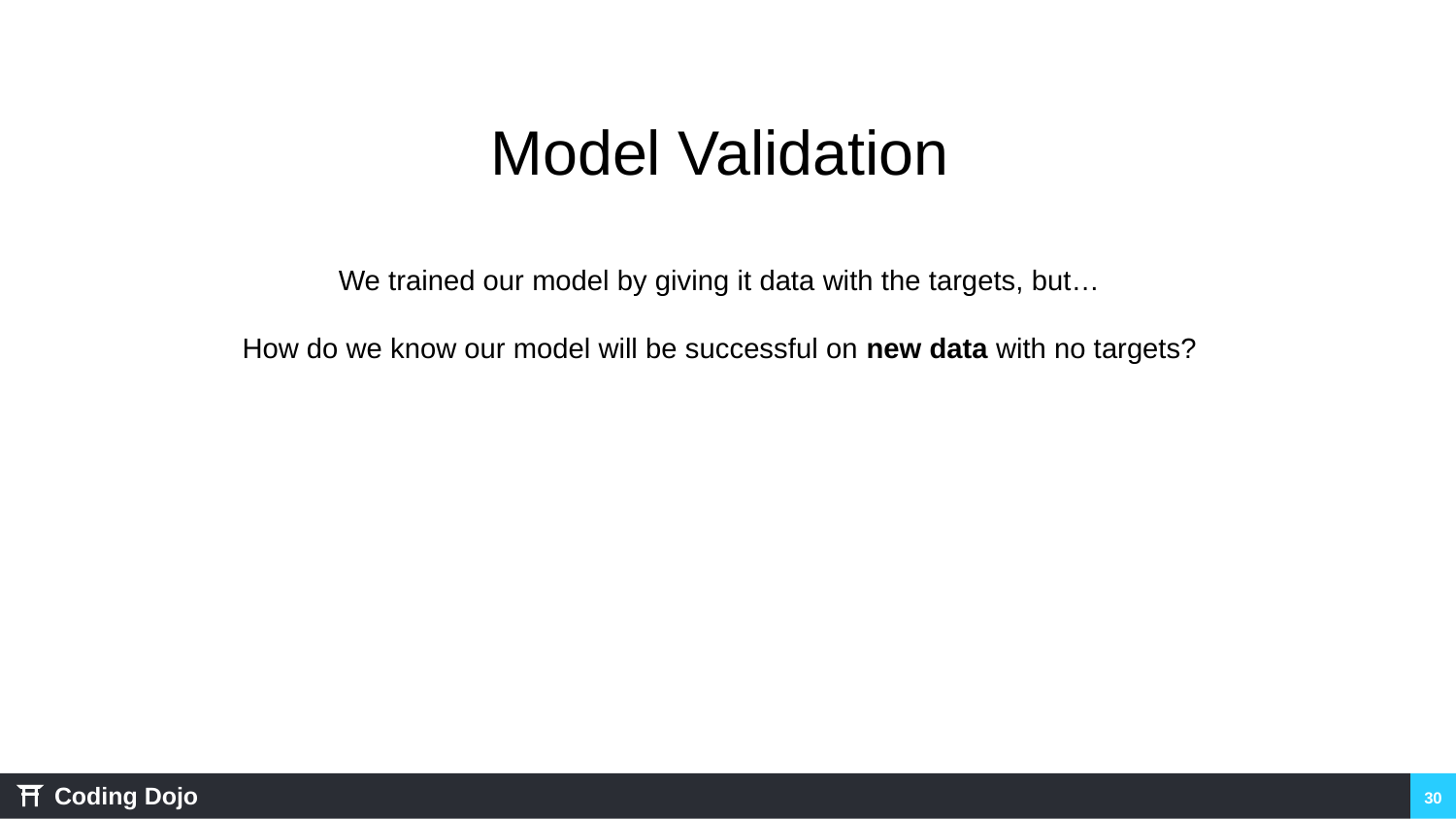

Model Validation

We trained our model by giving it data with the targets, but…
How do we know our model will be successful on new data with no targets?